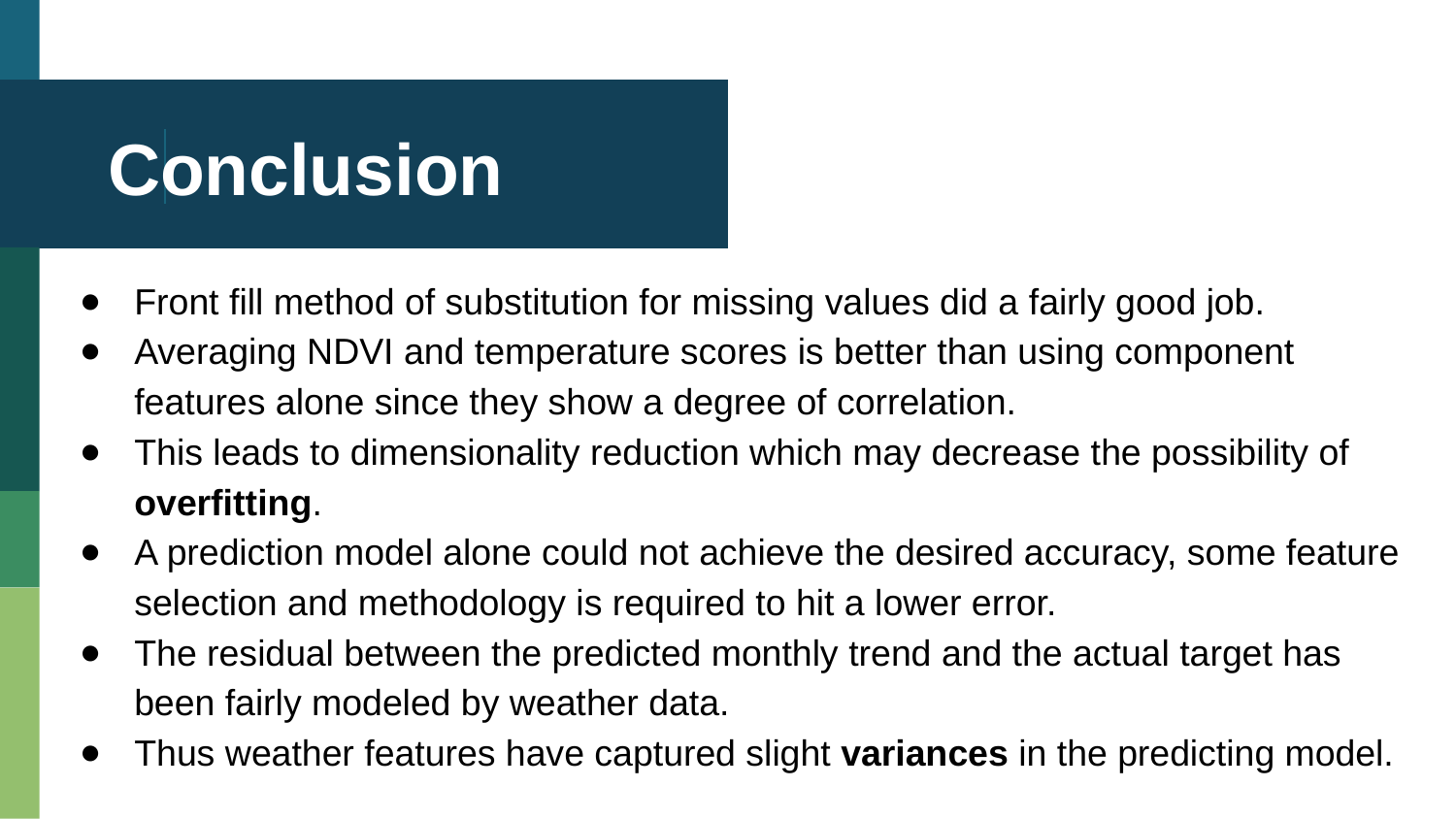

# Conclusion
Front fill method of substitution for missing values did a fairly good job.
Averaging NDVI and temperature scores is better than using component features alone since they show a degree of correlation.
This leads to dimensionality reduction which may decrease the possibility of overfitting.
A prediction model alone could not achieve the desired accuracy, some feature selection and methodology is required to hit a lower error.
The residual between the predicted monthly trend and the actual target has been fairly modeled by weather data.
Thus weather features have captured slight variances in the predicting model.